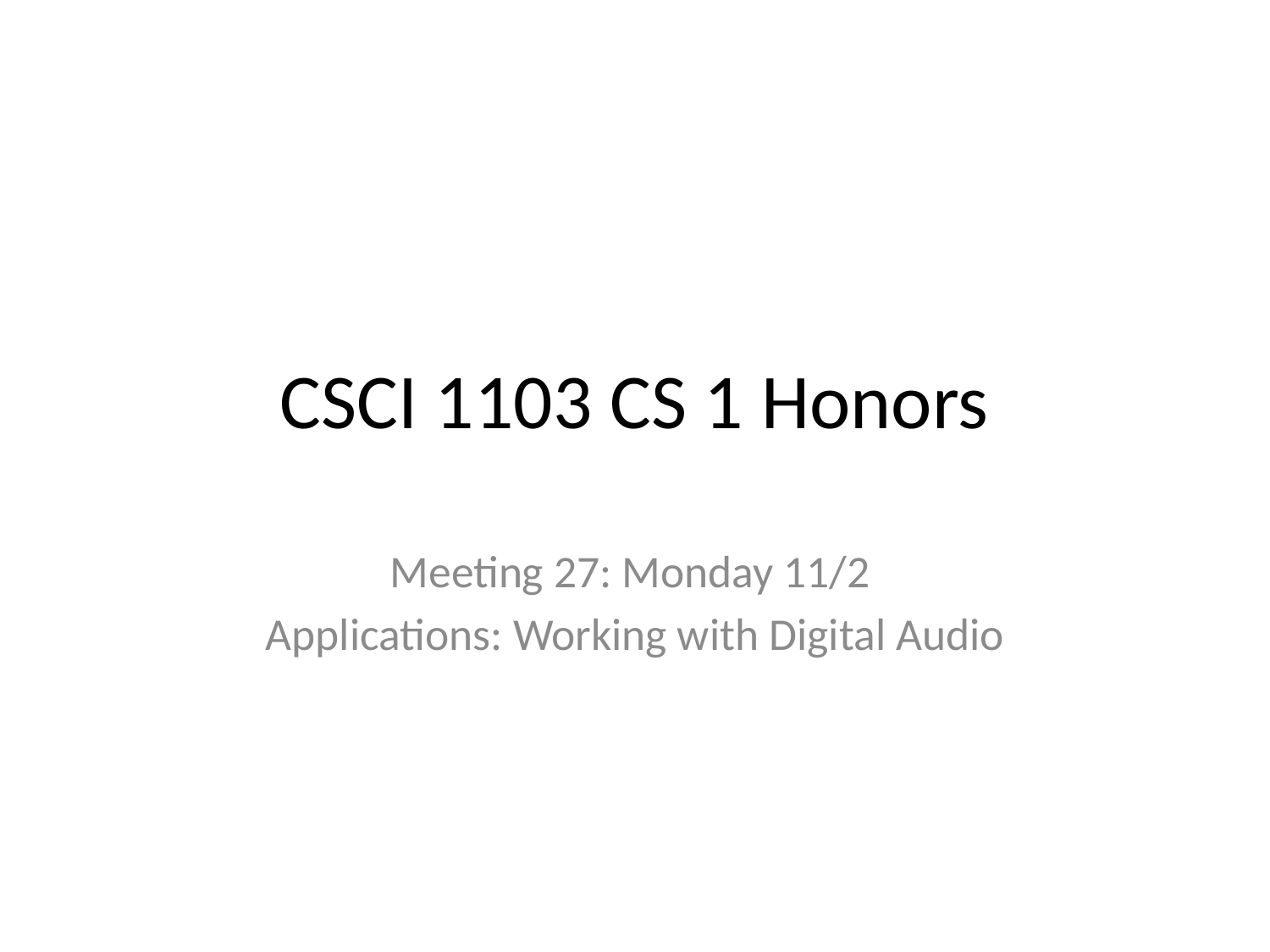

# CSCI 1103 CS 1 Honors
Meeting 27: Monday 11/2
Applications: Working with Digital Audio